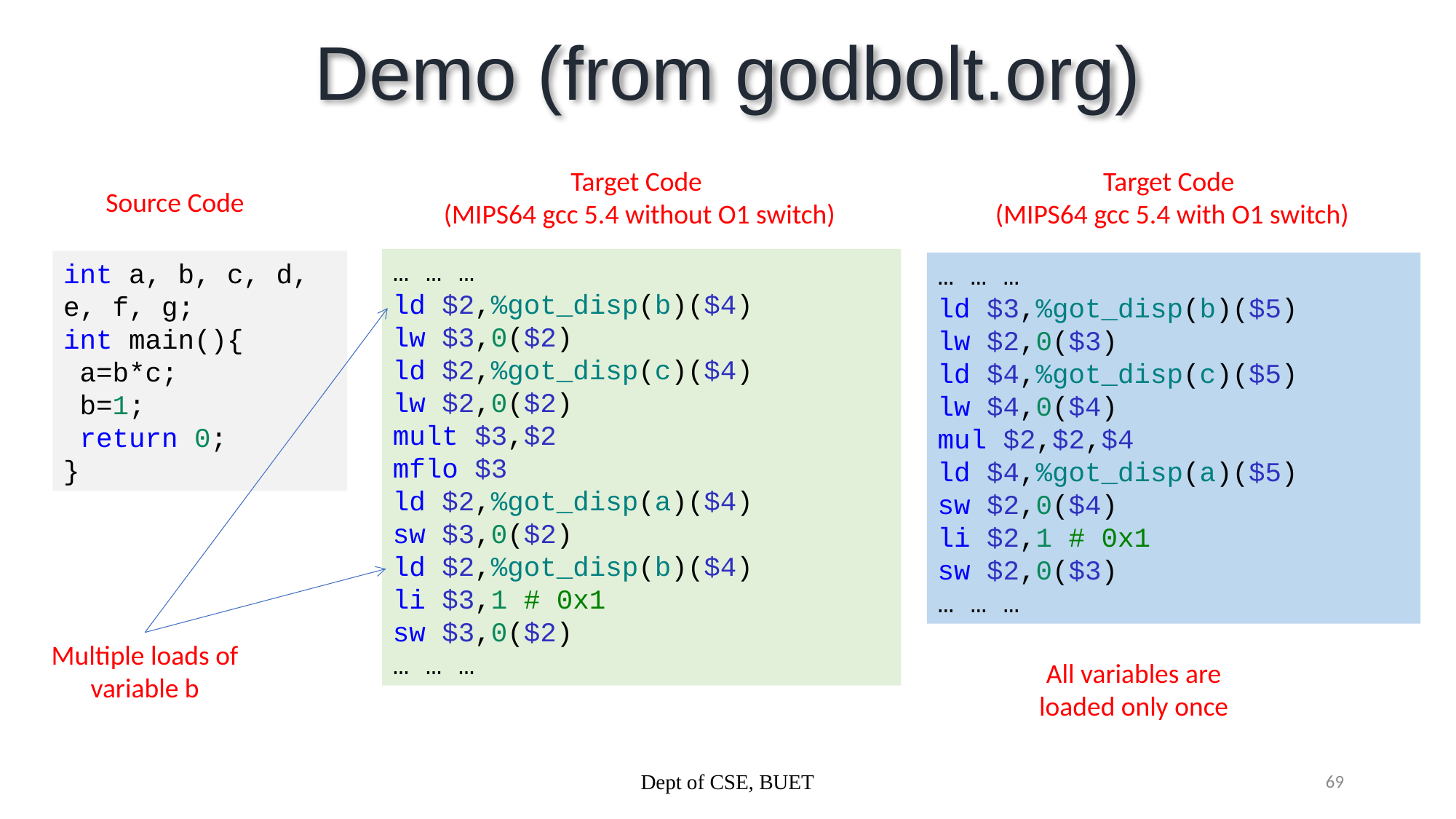

# Demo (from godbolt.org)
Target Code
(MIPS64 gcc 5.4 without O1 switch)
… … …
ld $2,%got_disp(b)($4)
lw $3,0($2)
ld $2,%got_disp(c)($4)
lw $2,0($2)
mult $3,$2
mflo $3
ld $2,%got_disp(a)($4)
sw $3,0($2)
ld $2,%got_disp(b)($4)
li $3,1 # 0x1
sw $3,0($2)
… … …
Target Code
(MIPS64 gcc 5.4 with O1 switch)
… … …
ld $3,%got_disp(b)($5)
lw $2,0($3)
ld $4,%got_disp(c)($5)
lw $4,0($4)
mul $2,$2,$4
ld $4,%got_disp(a)($5)
sw $2,0($4)
li $2,1 # 0x1
sw $2,0($3)
… … …
All variables are loaded only once
Source Code
int a, b, c, d, e, f, g;
int main(){
 a=b*c;
 b=1;
 return 0;
}
Multiple loads of variable b
Dept of CSE, BUET
69